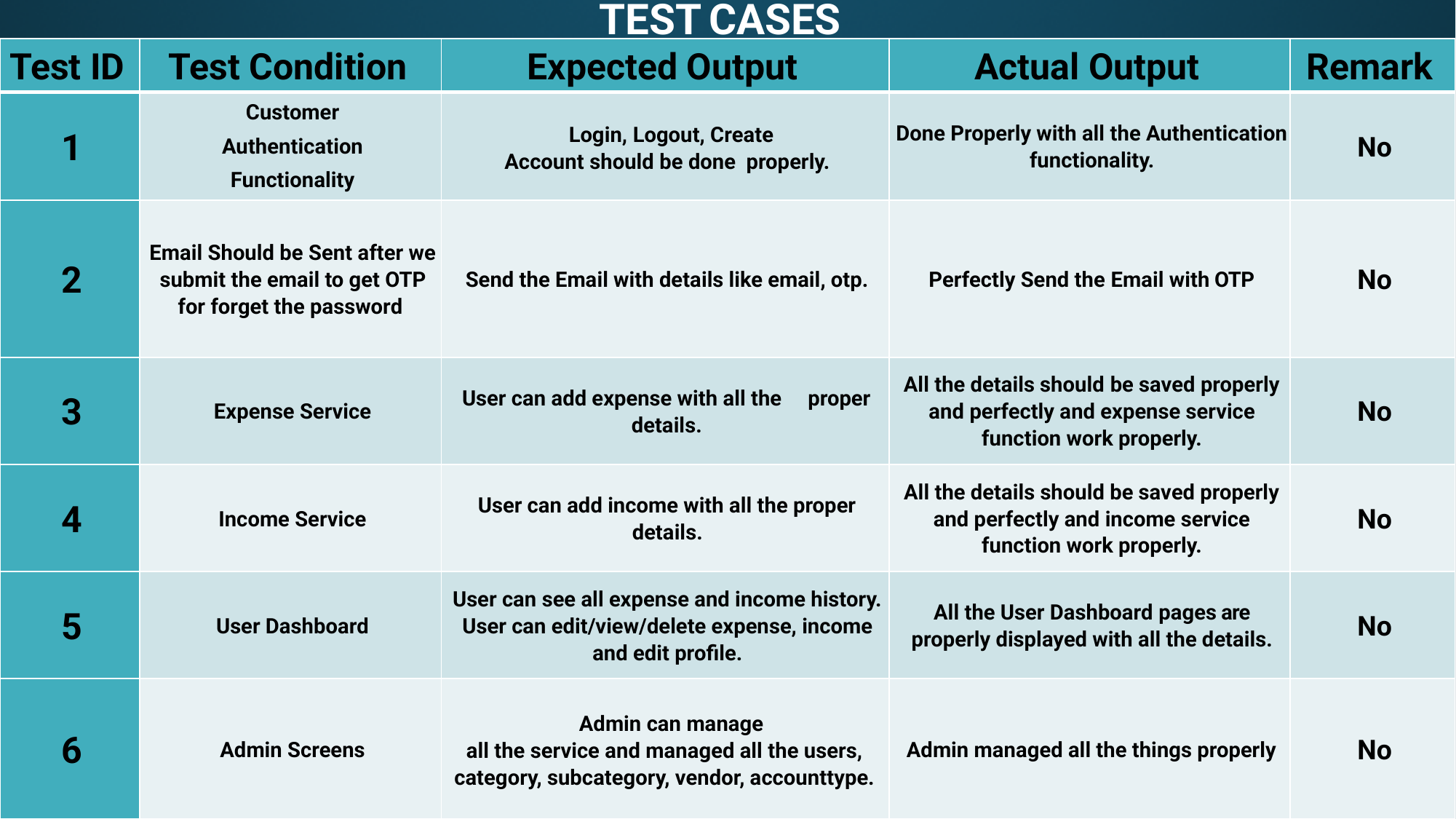

TEST CASES
| Test ID | Test Condition | Expected Output | Actual Output | Remark |
| --- | --- | --- | --- | --- |
| 1 | Customer Authentication Functionality | Login, Logout, Create Account should be done properly. | Done Properly with all the Authentication functionality. | No |
| 2 | Email Should be Sent after we submit the email to get OTP for forget the password | Send the Email with details like email, otp. | Perfectly Send the Email with OTP | No |
| 3 | Expense Service | User can add expense with all the proper details. | All the details should be saved properly and perfectly and expense service function work properly. | No |
| 4 | Income Service | User can add income with all the proper details. | All the details should be saved properly and perfectly and income service function work properly. | No |
| 5 | User Dashboard | User can see all expense and income history. User can edit/view/delete expense, income and edit profile. | All the User Dashboard pages are properly displayed with all the details. | No |
| 6 | Admin Screens | Admin can manage all the service and managed all the users, category, subcategory, vendor, accounttype. | Admin managed all the things properly | No |